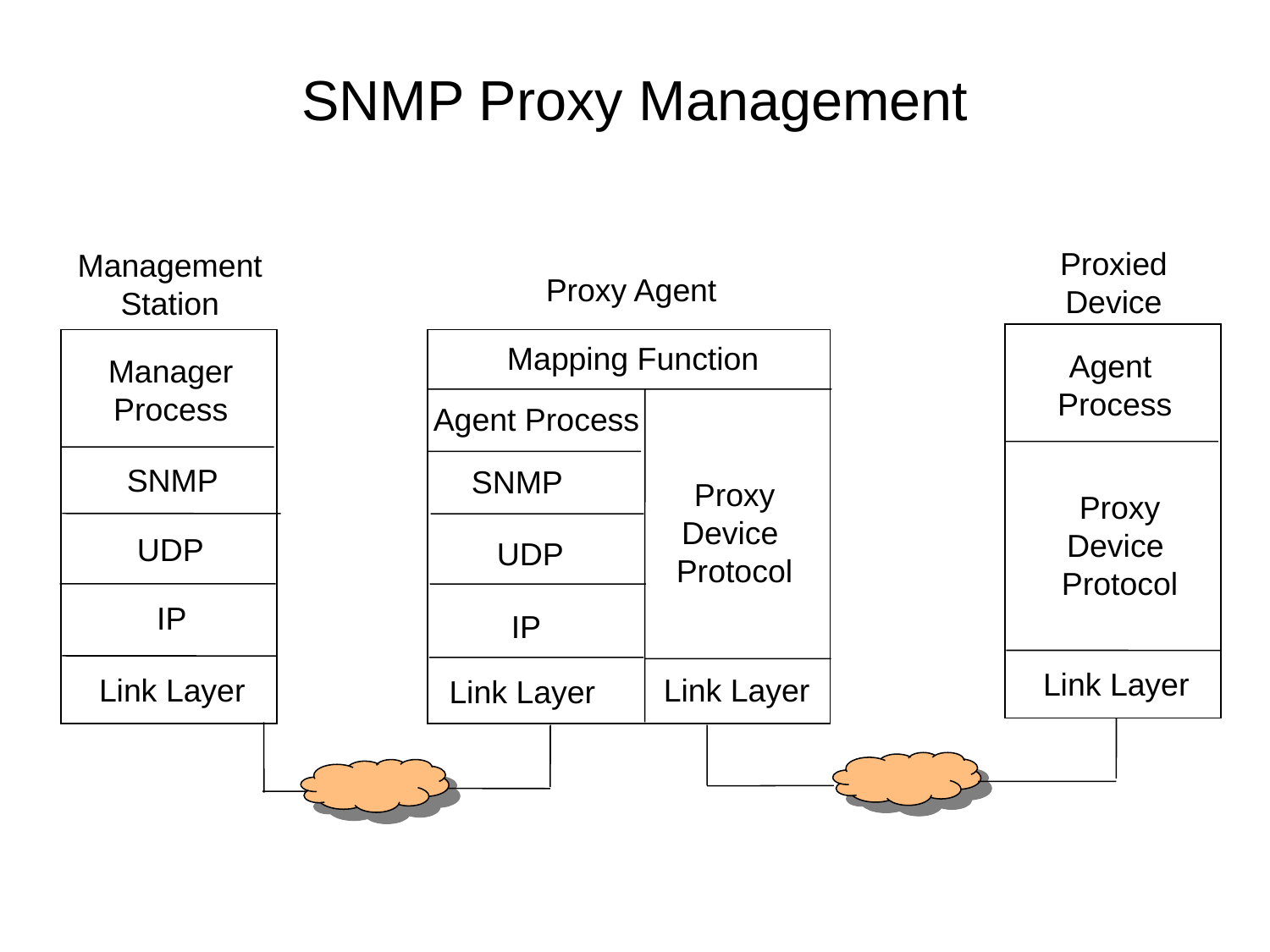

# SNMP Proxy Management
Proxied
Device
Management
Station
Proxy Agent

Mapping Function
Agent
Process

Manager
Process

Agent Process

SNMP
SNMP
Proxy
Device
Protocol
Proxy
Device
Protocol

UDP
UDP

IP
IP

Link Layer

Link Layer
Link Layer
Link Layer